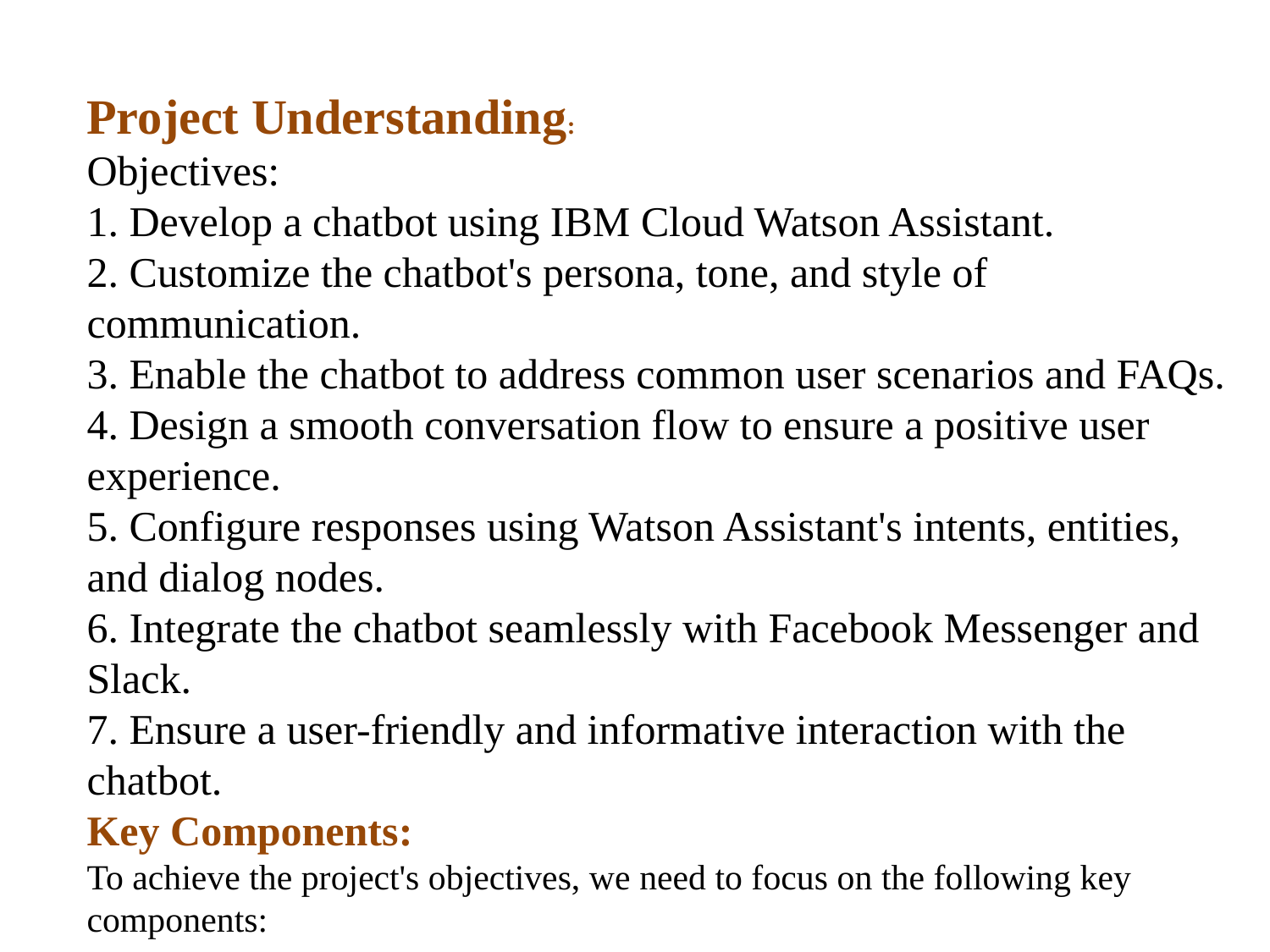

Project Understanding:
Objectives:
1. Develop a chatbot using IBM Cloud Watson Assistant.
2. Customize the chatbot's persona, tone, and style of communication.
3. Enable the chatbot to address common user scenarios and FAQs.
4. Design a smooth conversation flow to ensure a positive user experience.
5. Configure responses using Watson Assistant's intents, entities, and dialog nodes.
6. Integrate the chatbot seamlessly with Facebook Messenger and Slack.
7. Ensure a user-friendly and informative interaction with the chatbot.
Key Components:
To achieve the project's objectives, we need to focus on the following key components: